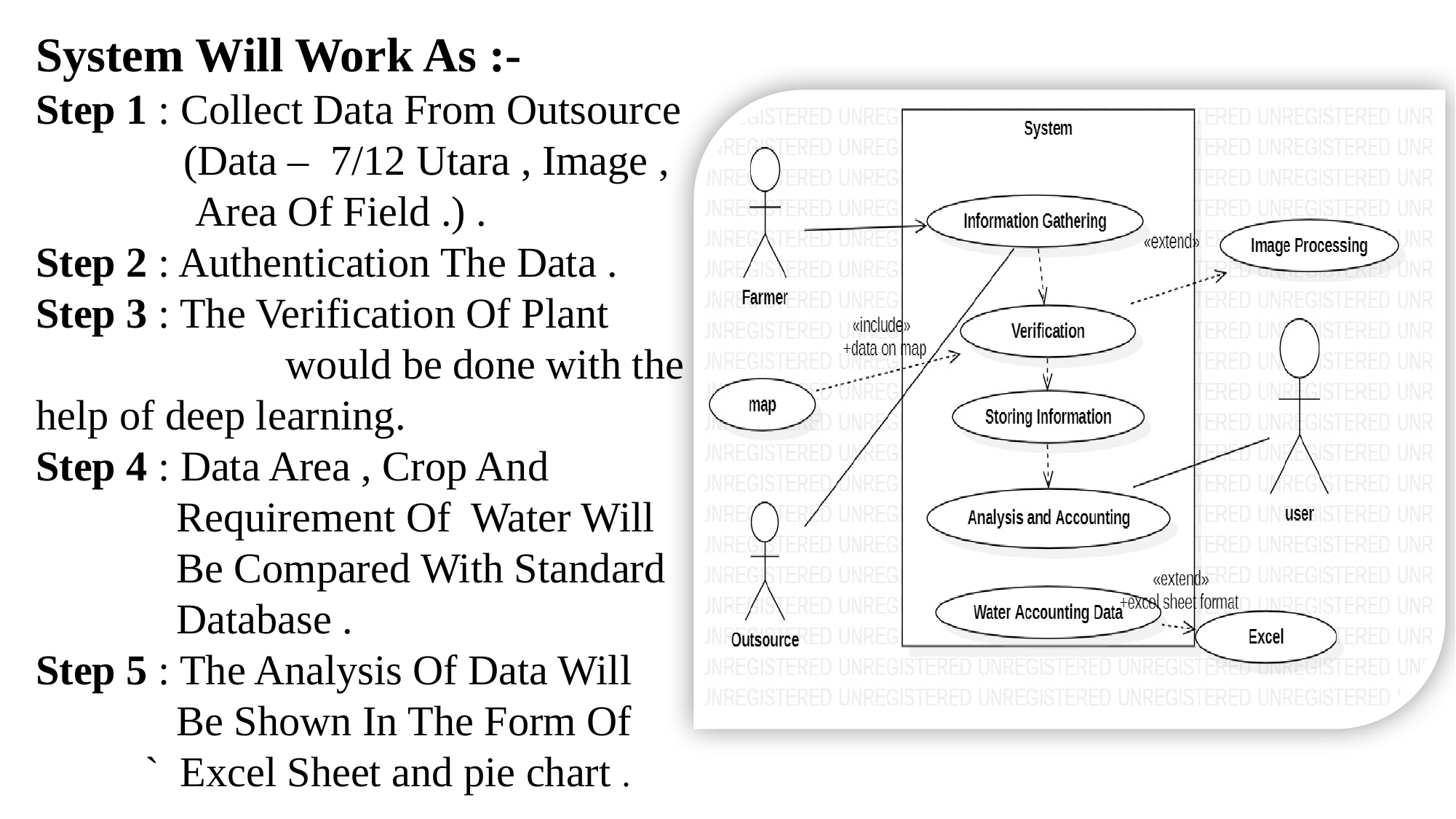

System Will Work As :-
Step 1 : Collect Data From Outsource
              (Data –  7/12 Utara , Image ,  	     Area Of Field .) .
Step 2 : Authentication The Data .
Step 3 : The Verification Of Plant                        	   would be done with the help of deep learning.
Step 4 : Data Area , Crop And   	     	   Requirement Of  Water Will 	   Be Compared With Standard 	   Database .
Step 5 : The Analysis Of Data Will   	   Be Shown In The Form Of  	`  Excel Sheet and pie chart .